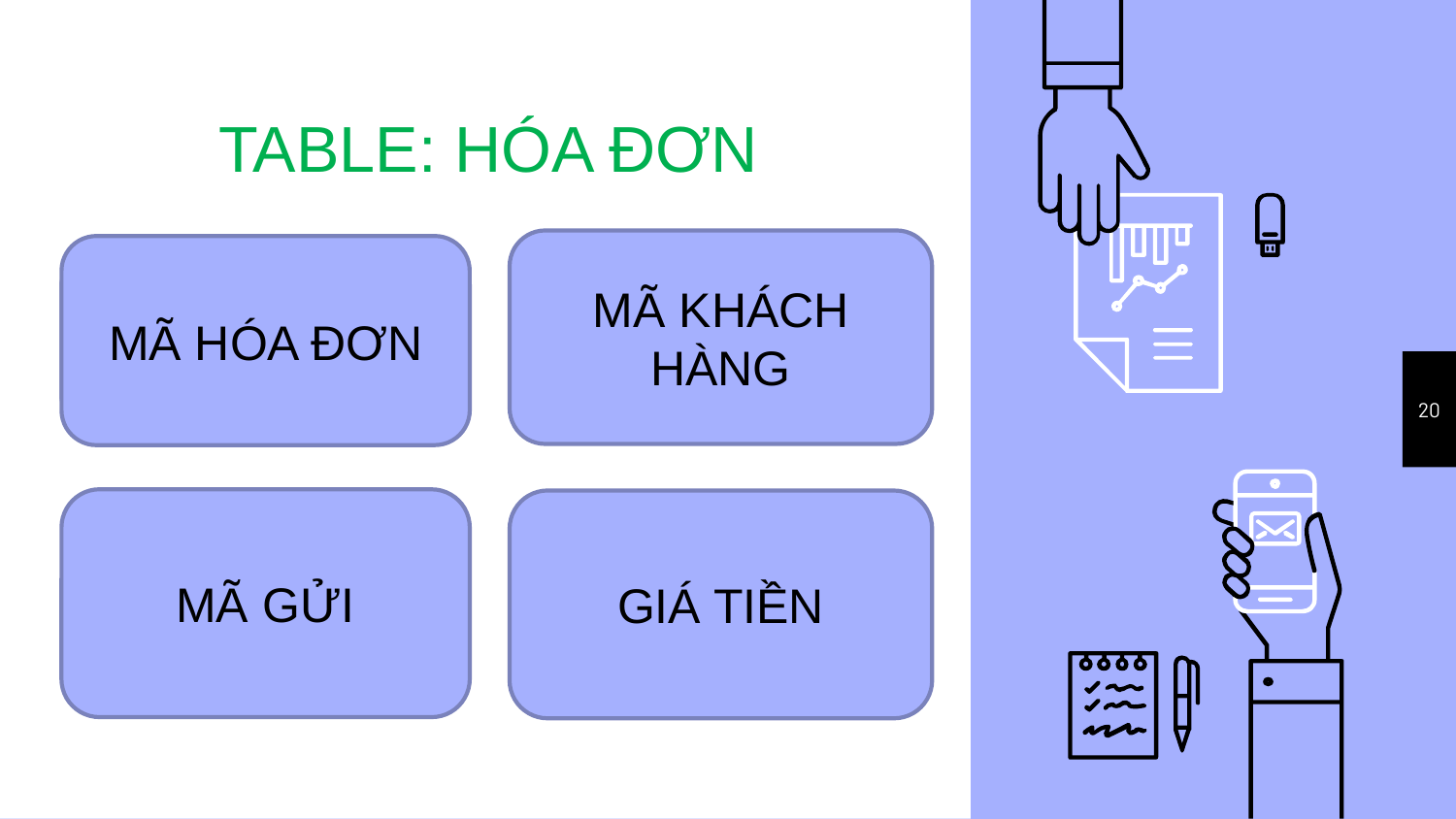

# TABLE: HÓA ĐƠN
MÃ KHÁCH HÀNG
MÃ HÓA ĐƠN

20
MÃ GỬI
GIÁ TIỀN